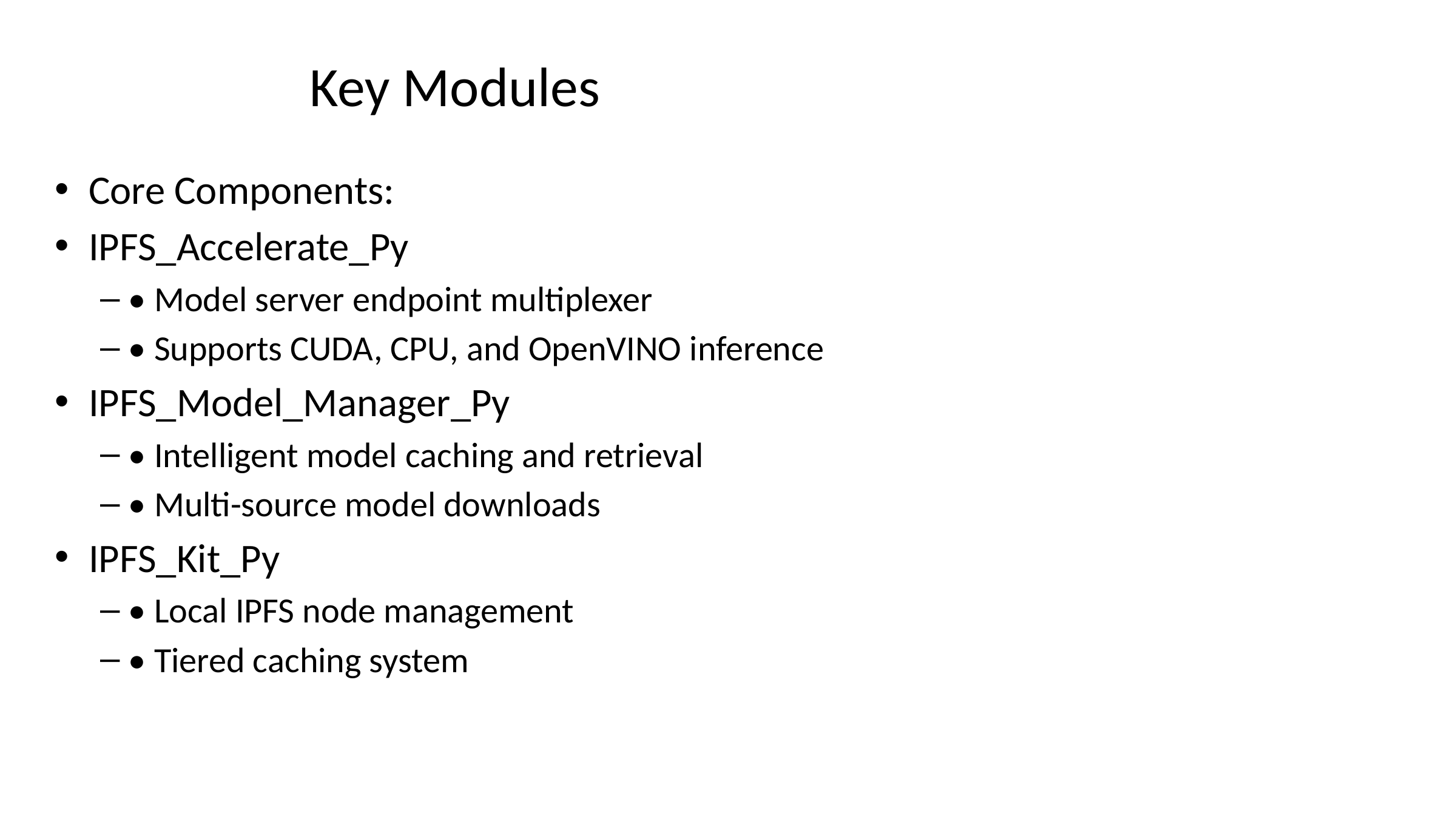

# Key Modules
Core Components:
IPFS_Accelerate_Py
• Model server endpoint multiplexer
• Supports CUDA, CPU, and OpenVINO inference
IPFS_Model_Manager_Py
• Intelligent model caching and retrieval
• Multi-source model downloads
IPFS_Kit_Py
• Local IPFS node management
• Tiered caching system